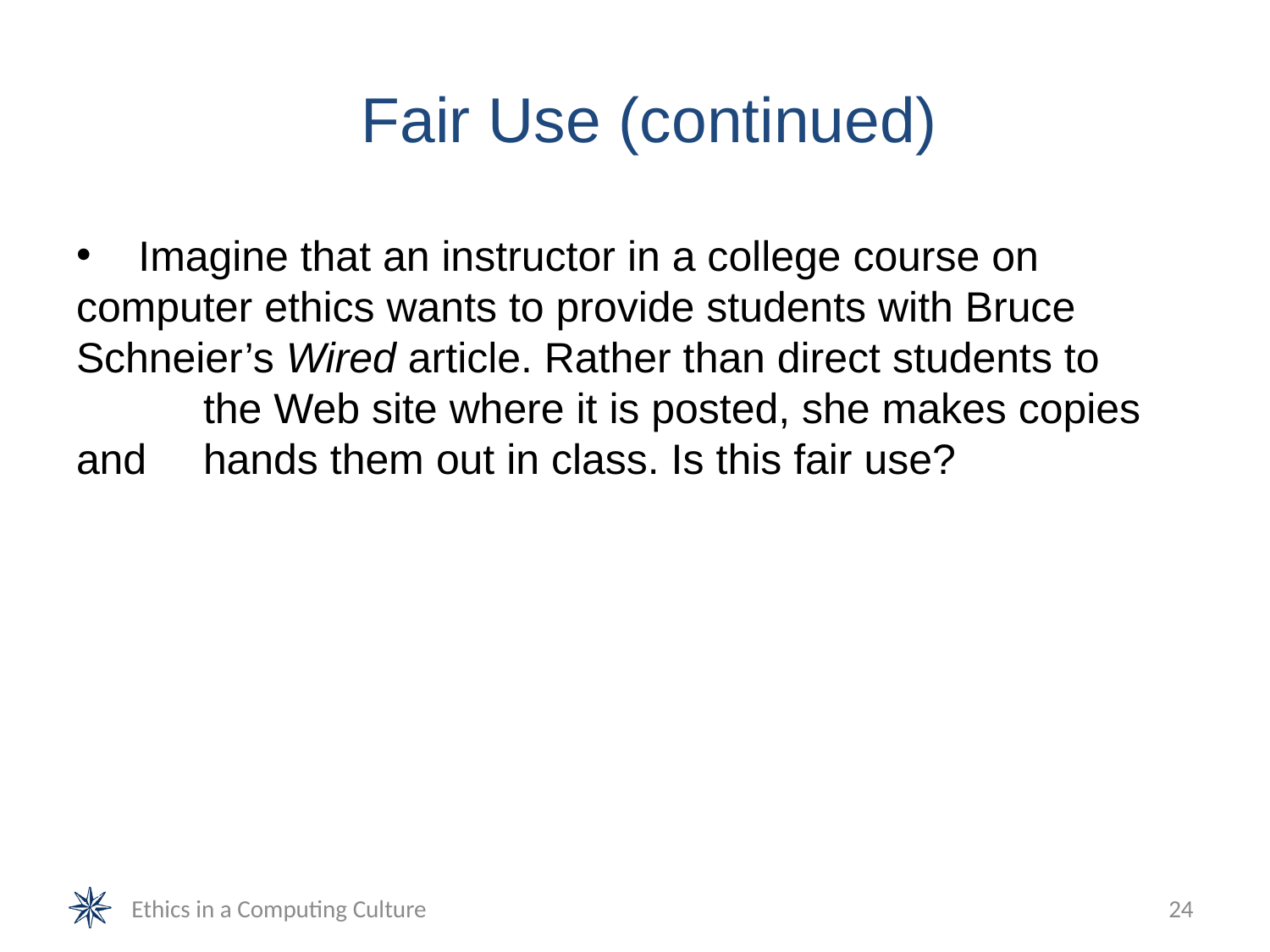

# Fair Use (continued)
    Imagine that an instructor in a college course on  	computer ethics wants to provide students with Bruce 	Schneier’s Wired article. Rather than direct students to 	the Web site where it is posted, she makes copies and 	hands them out in class. Is this fair use?

Ethics in a Computing Culture
24